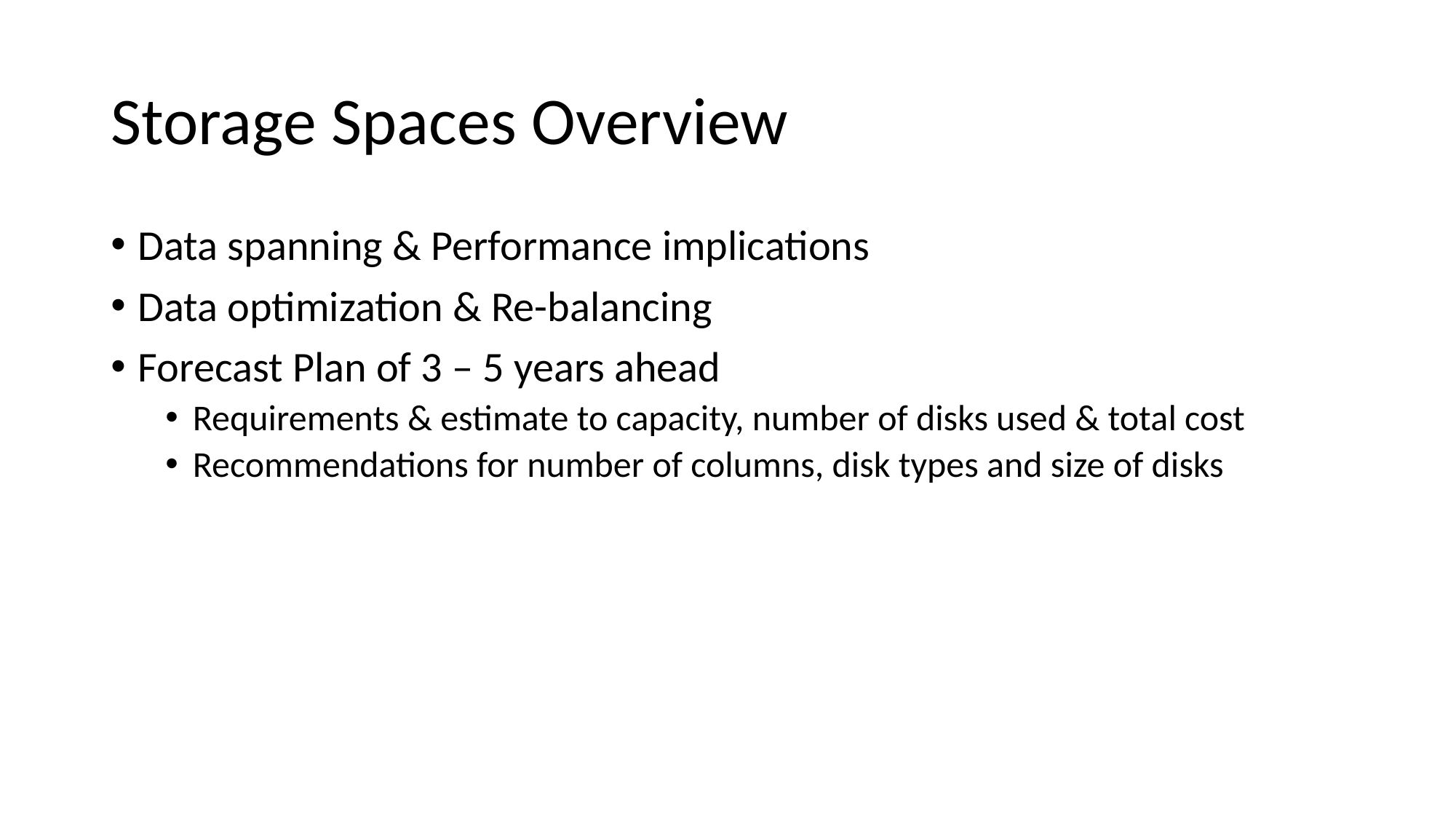

# Storage Spaces Overview
Data spanning & Performance implications
Data optimization & Re-balancing
Forecast Plan of 3 – 5 years ahead
Requirements & estimate to capacity, number of disks used & total cost
Recommendations for number of columns, disk types and size of disks